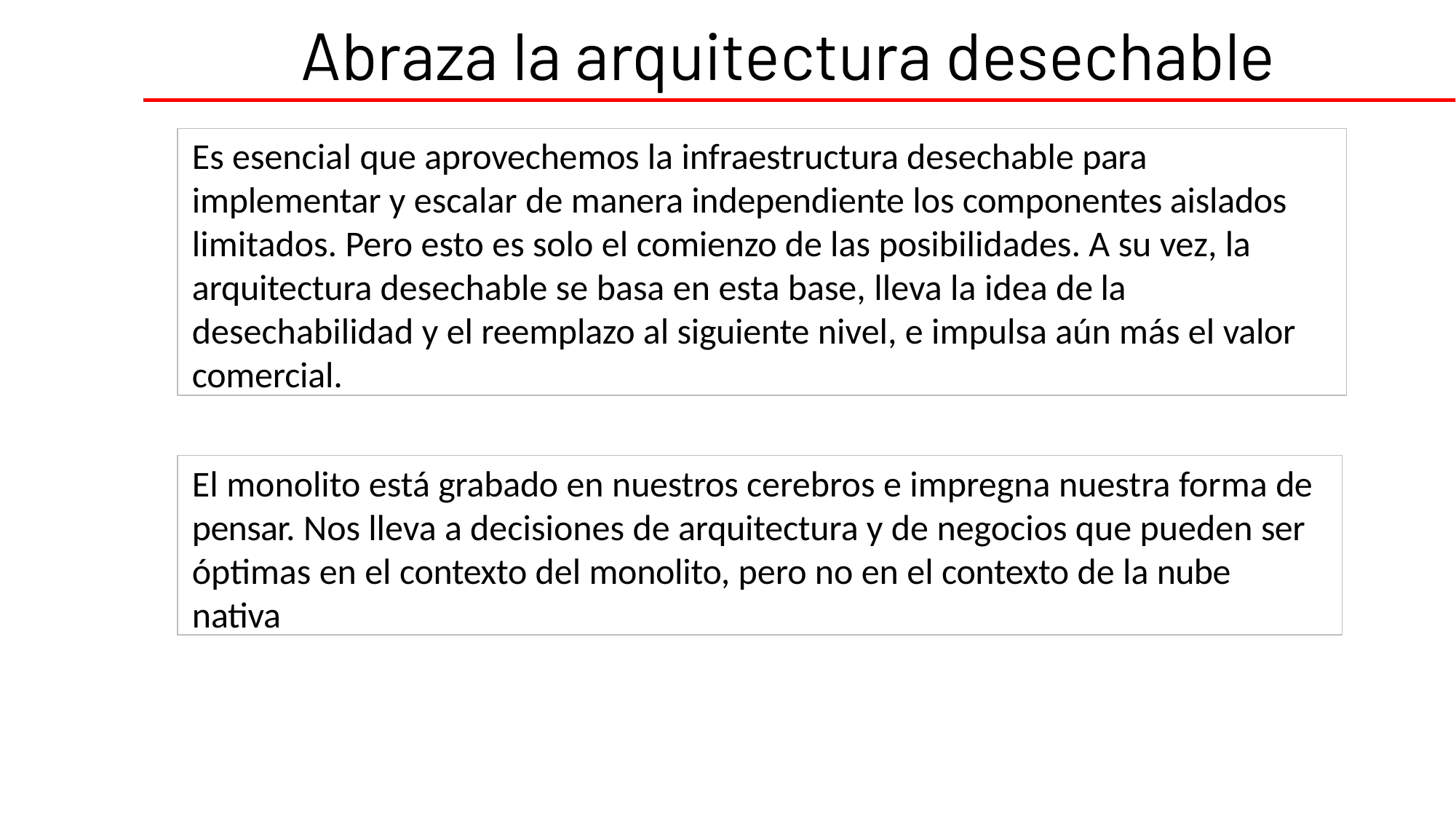

# Abraza la arquitectura desechable

Es esencial que aprovechemos la infraestructura desechable para implementar y escalar de manera independiente los componentes aislados limitados. Pero esto es solo el comienzo de las posibilidades. A su vez, la arquitectura desechable se basa en esta base, lleva la idea de la desechabilidad y el reemplazo al siguiente nivel, e impulsa aún más el valor comercial.
El monolito está grabado en nuestros cerebros e impregna nuestra forma de pensar. Nos lleva a decisiones de arquitectura y de negocios que pueden ser óptimas en el contexto del monolito, pero no en el contexto de la nube nativa

CJava, siempre para apoyarte.